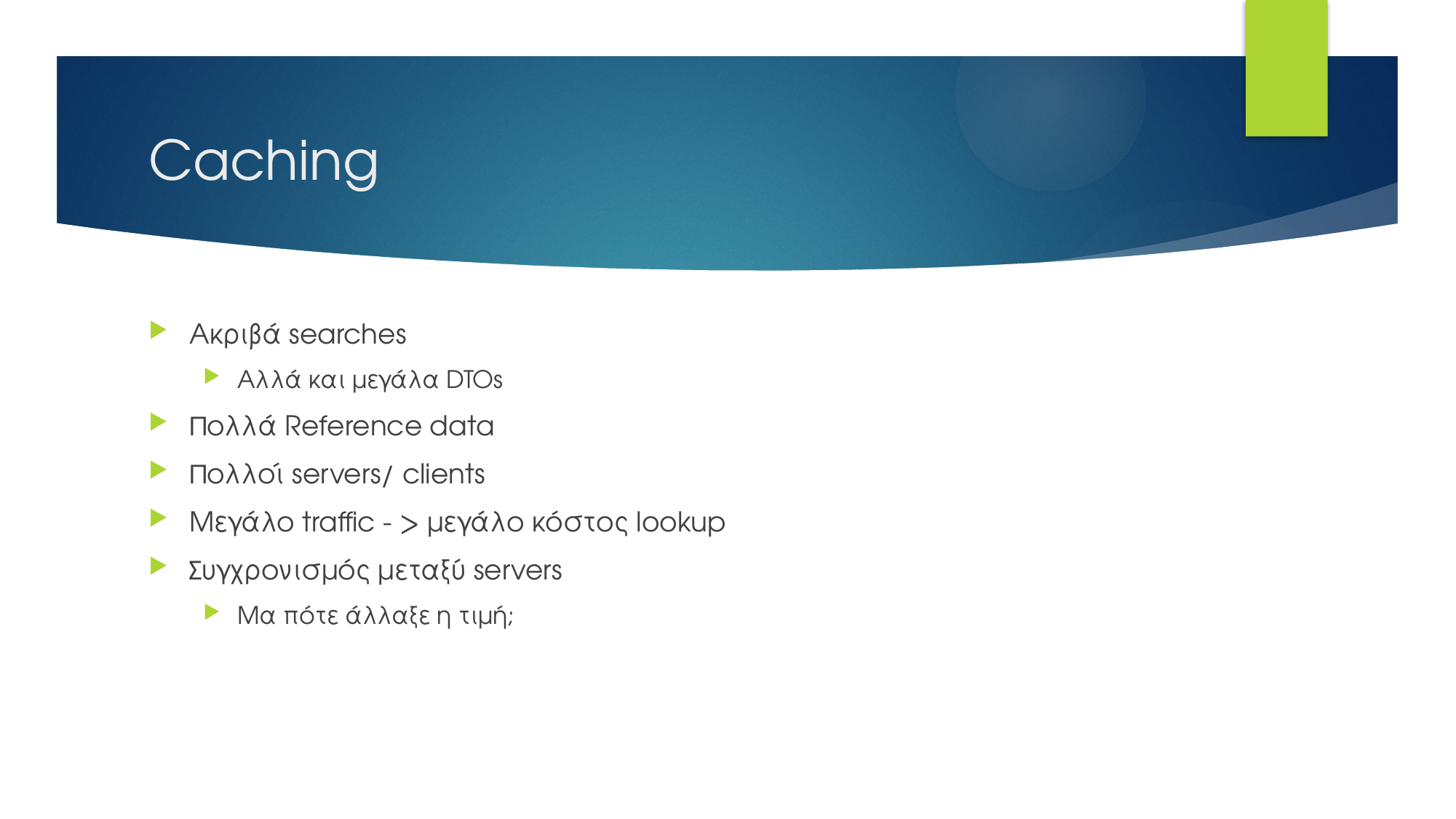

# Caching
Ακριβά searches
Αλλά και μεγάλα DTOs
Πολλά Reference data
Πολλοί servers/ clients
Μεγάλο traffic - > μεγάλο κόστος lookup
Συγχρονισμός μεταξύ servers
Μα πότε άλλαξε η τιμή;